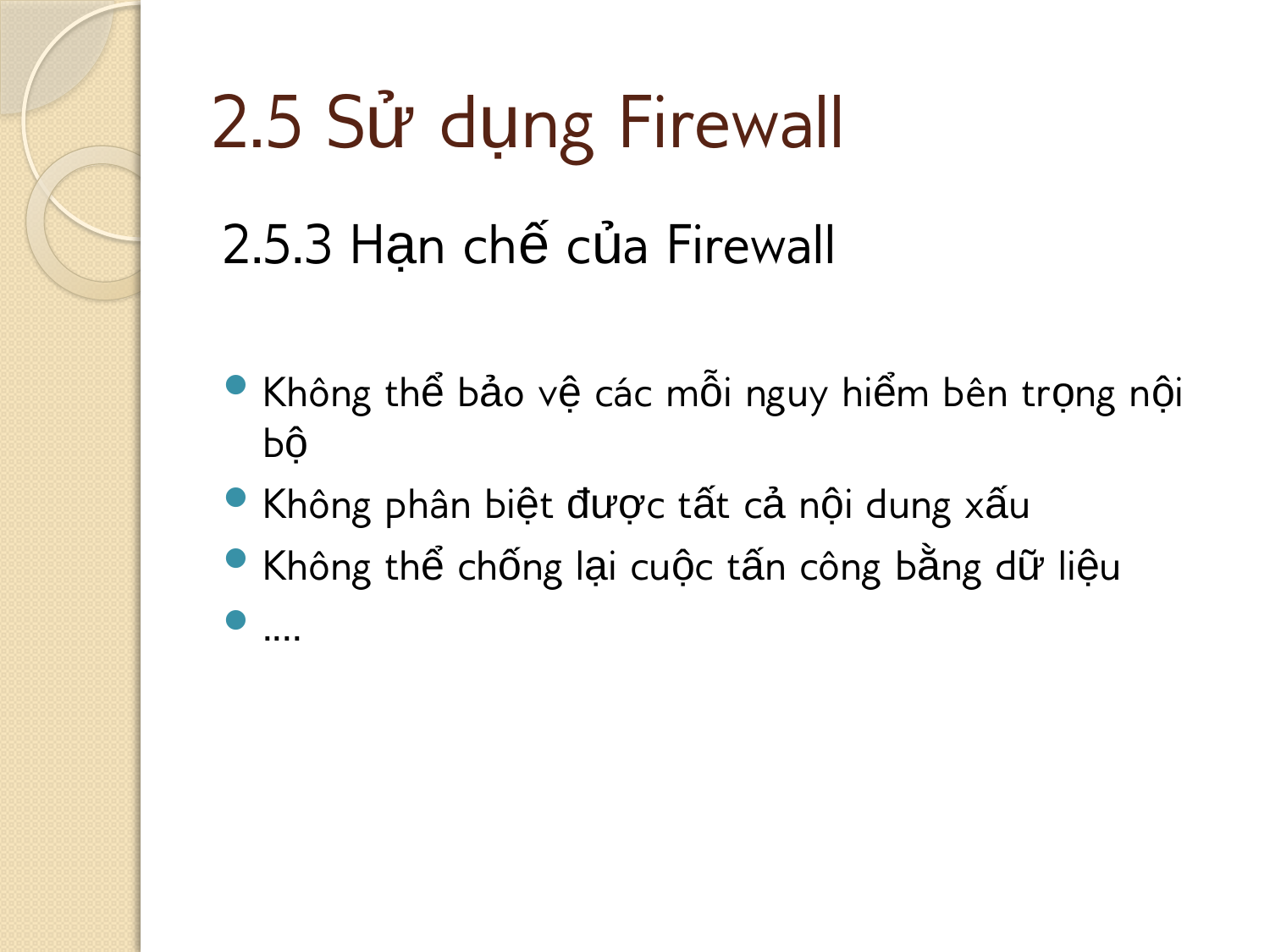

# 2.5 Sử dụng Firewall
2.5.3 Hạn chế của Firewall

Không thể bảo vệ các mỗi nguy hiểm bên trọng nội bộ
Không phân biệt được tất cả nội dung xấu
Không thể chống lại cuộc tấn công bằng dữ liệu
....